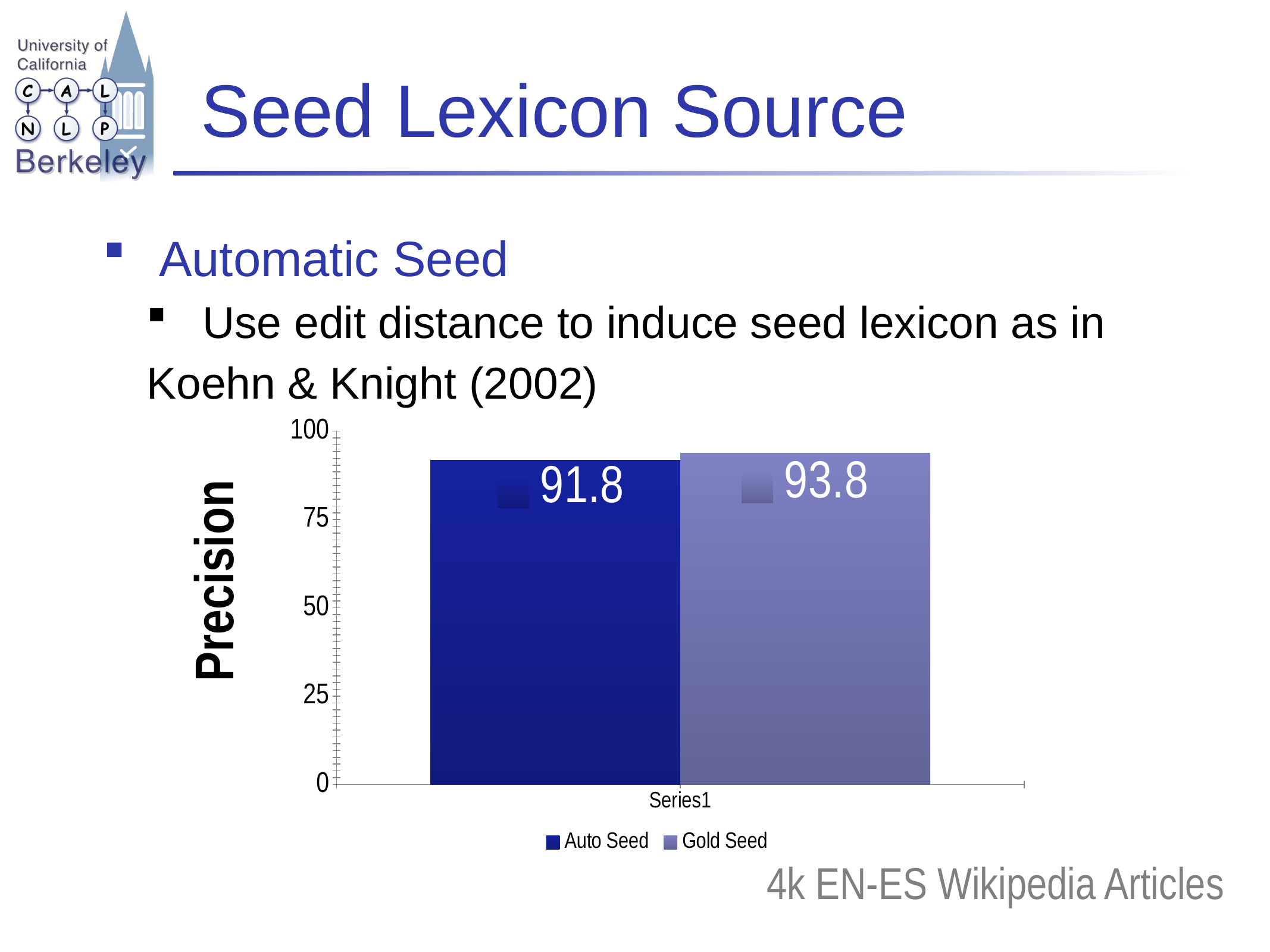

# Seed Lexicon Source
Automatic Seed
Use edit distance to induce seed lexicon as in
Koehn & Knight (2002)

### Chart

| Category | Auto Seed | Gold Seed |
|---|---|---|
|  | 91.8 | 93.8 |
Precision
92
4k EN-ES Wikipedia Articles